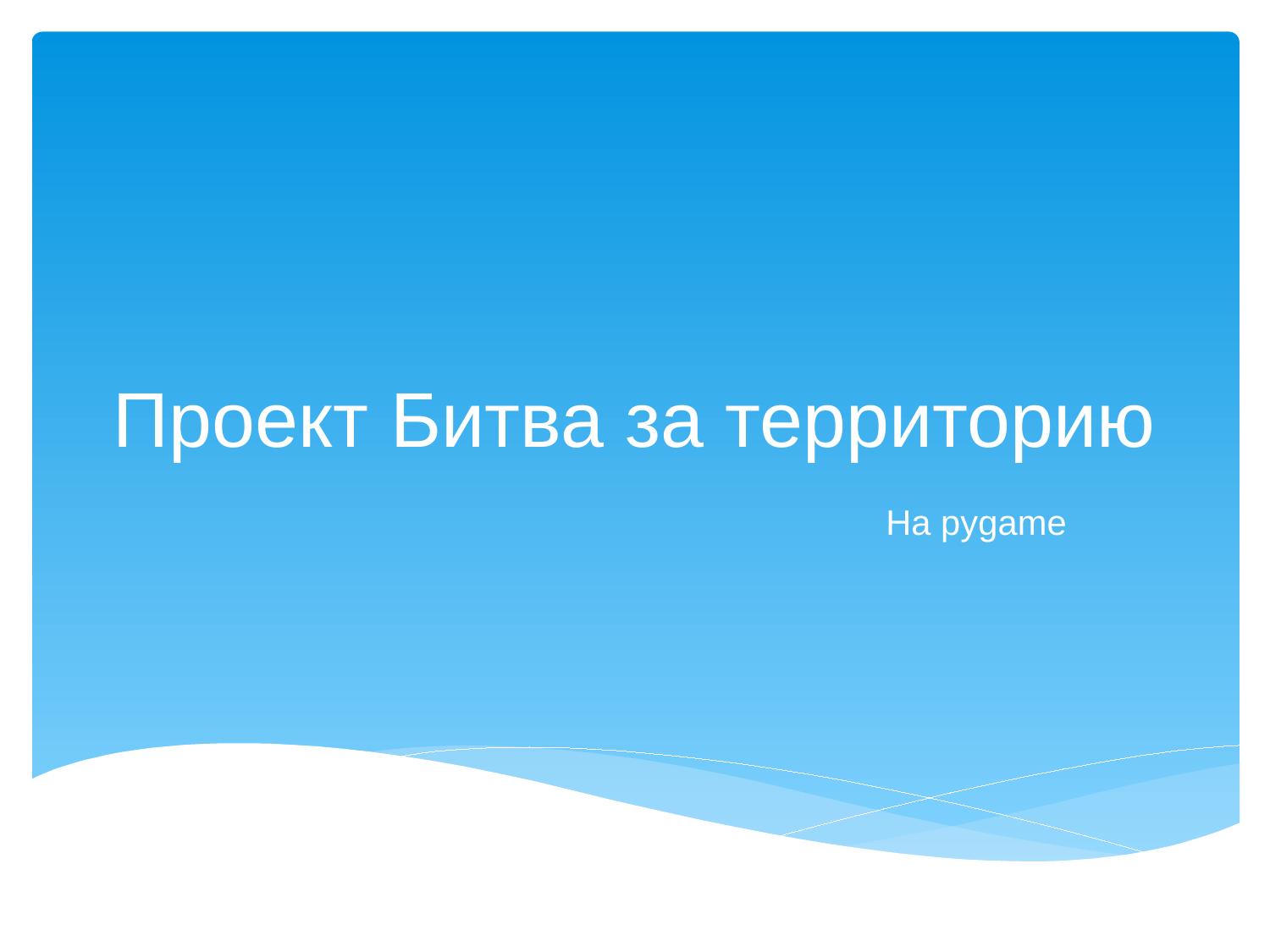

# Проект Битва за территорию
На pygame